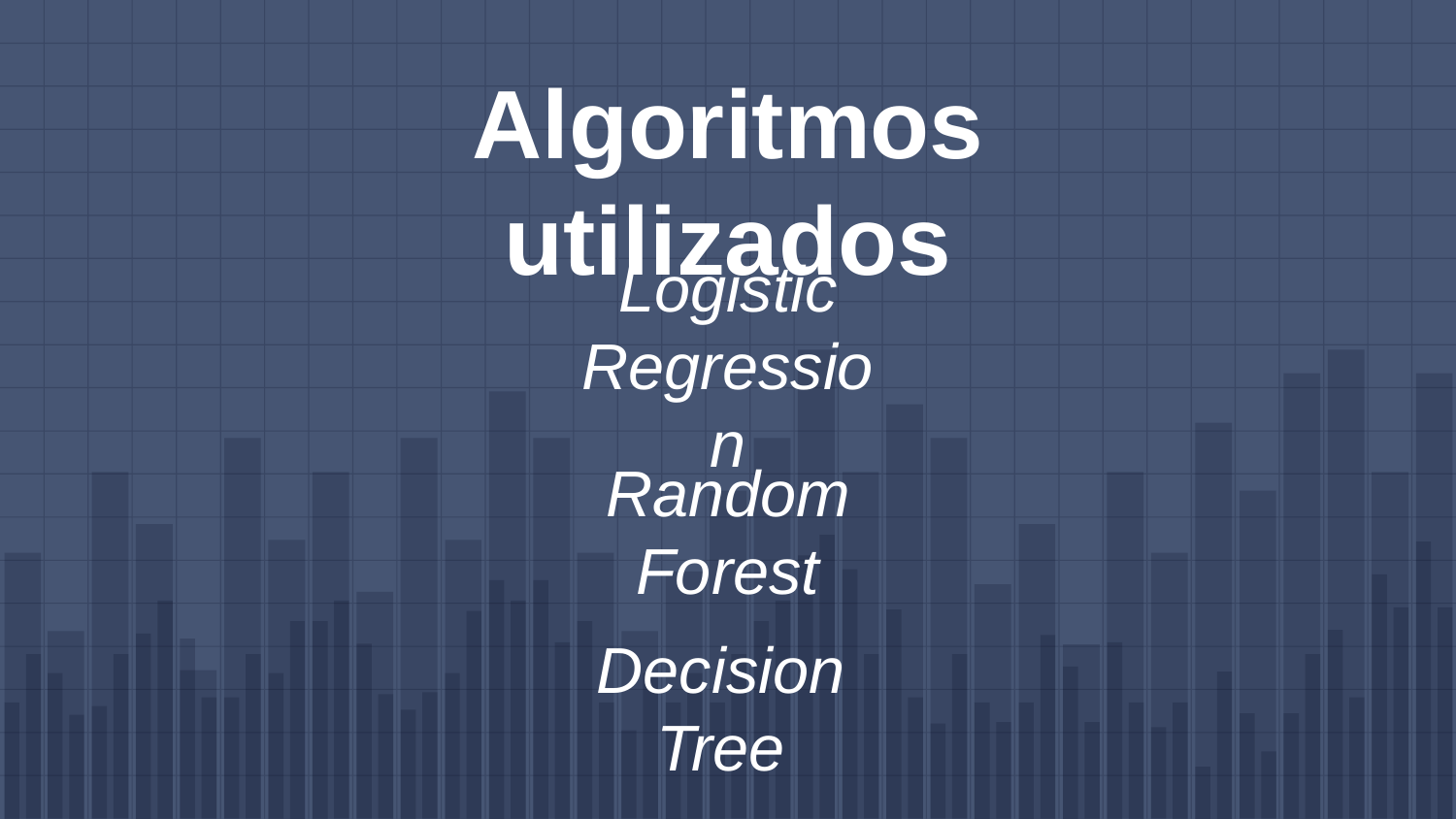

# Algoritmos utilizados

Logistic Regression
Random Forest
Decision Tree